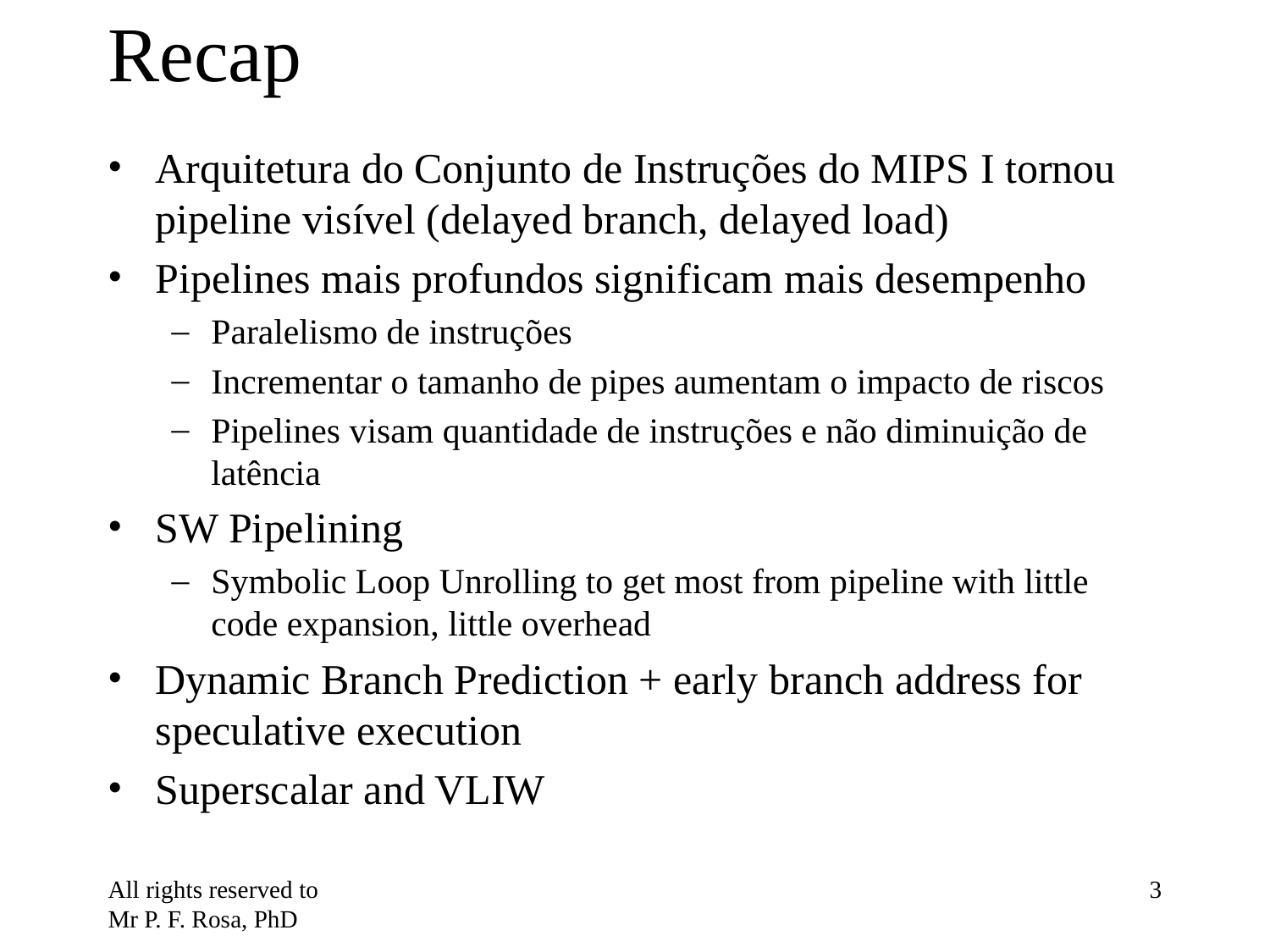

# Recap
Arquitetura do Conjunto de Instruções do MIPS I tornou pipeline visível (delayed branch, delayed load)
Pipelines mais profundos significam mais desempenho
Paralelismo de instruções
Incrementar o tamanho de pipes aumentam o impacto de riscos
Pipelines visam quantidade de instruções e não diminuição de latência
SW Pipelining
Symbolic Loop Unrolling to get most from pipeline with little code expansion, little overhead
Dynamic Branch Prediction + early branch address for speculative execution
Superscalar and VLIW
All rights reserved to Mr P. F. Rosa, PhD
3